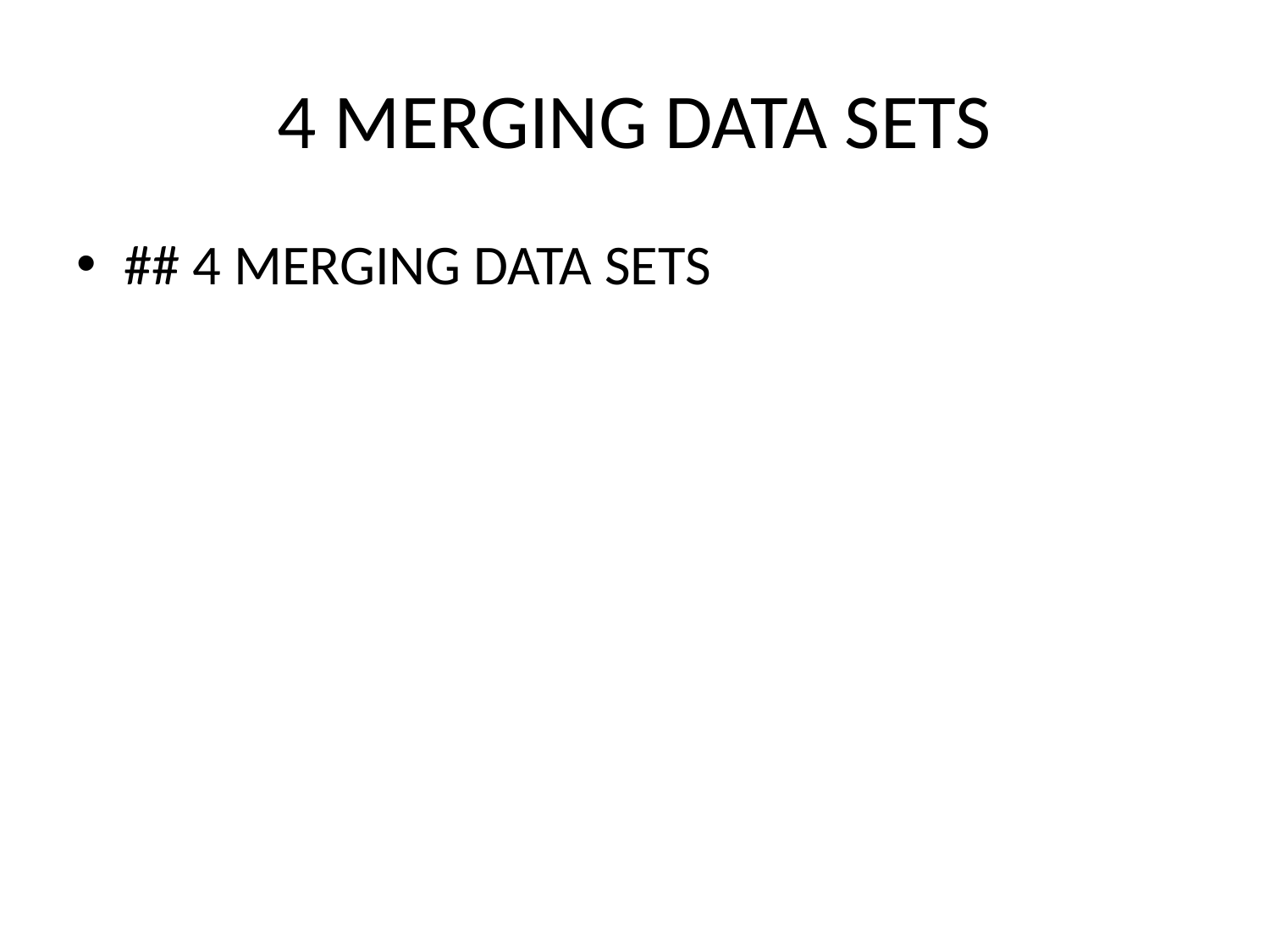

# 4 MERGING DATA SETS
## 4 MERGING DATA SETS